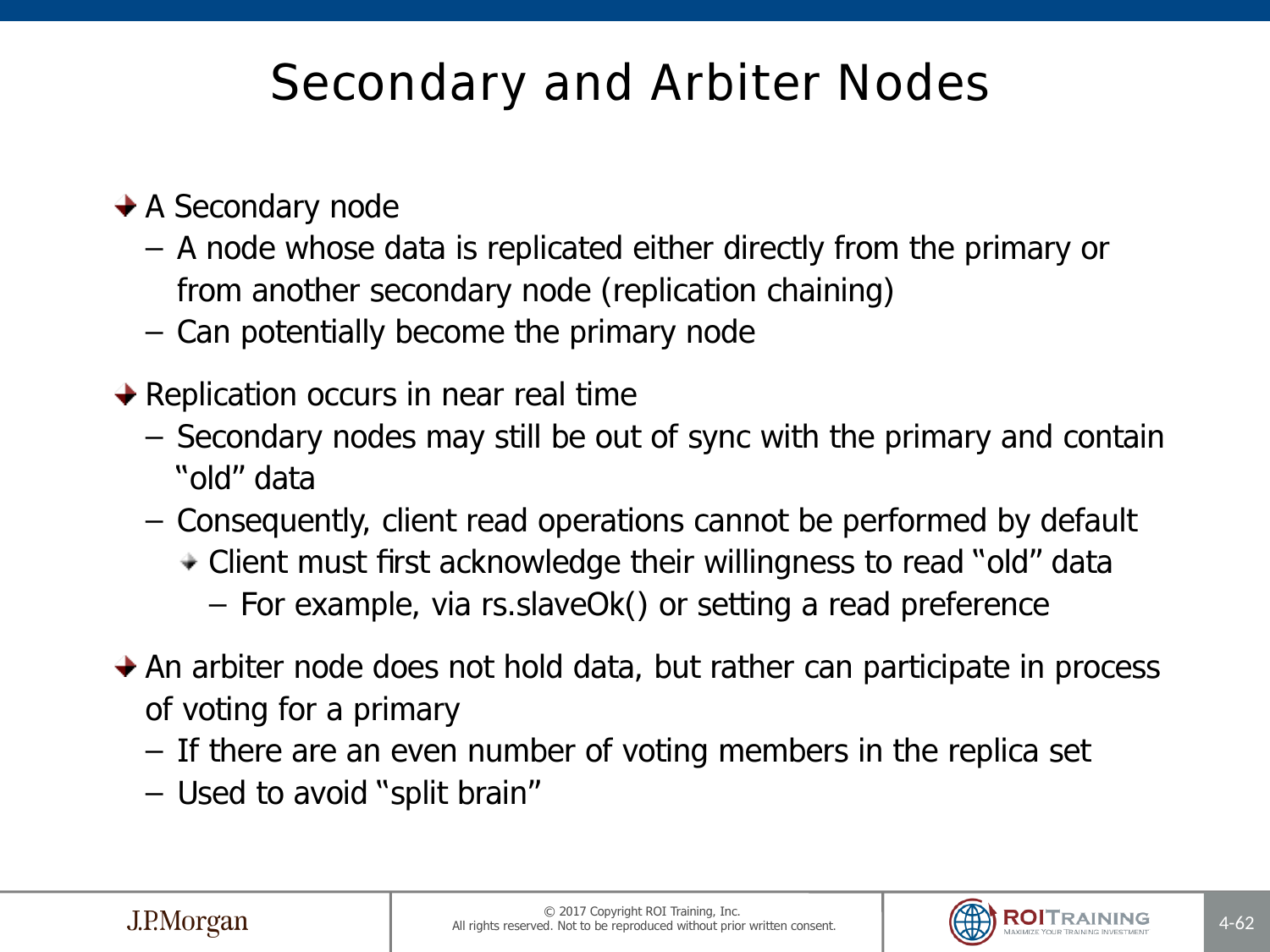

Secondary and Arbiter Nodes
A Secondary node
A node whose data is replicated either directly from the primary or from another secondary node (replication chaining)
Can potentially become the primary node
Replication occurs in near real time
Secondary nodes may still be out of sync with the primary and contain “old” data
Consequently, client read operations cannot be performed by default
Client must first acknowledge their willingness to read “old” data
For example, via rs.slaveOk() or setting a read preference
An arbiter node does not hold data, but rather can participate in process of voting for a primary
If there are an even number of voting members in the replica set
Used to avoid “split brain”